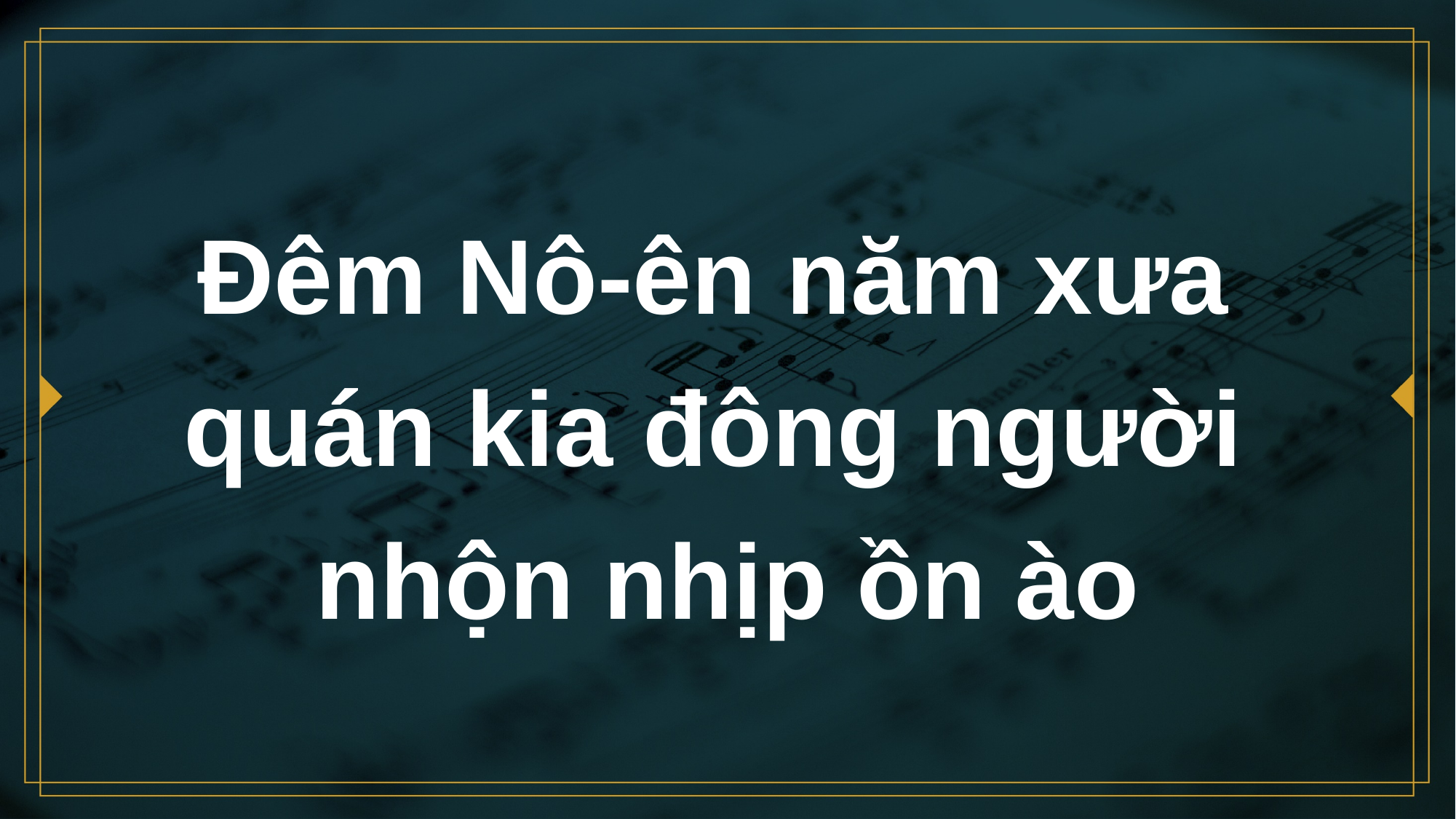

# Đêm Nô-ên năm xưa quán kia đông người nhộn nhịp ồn ào